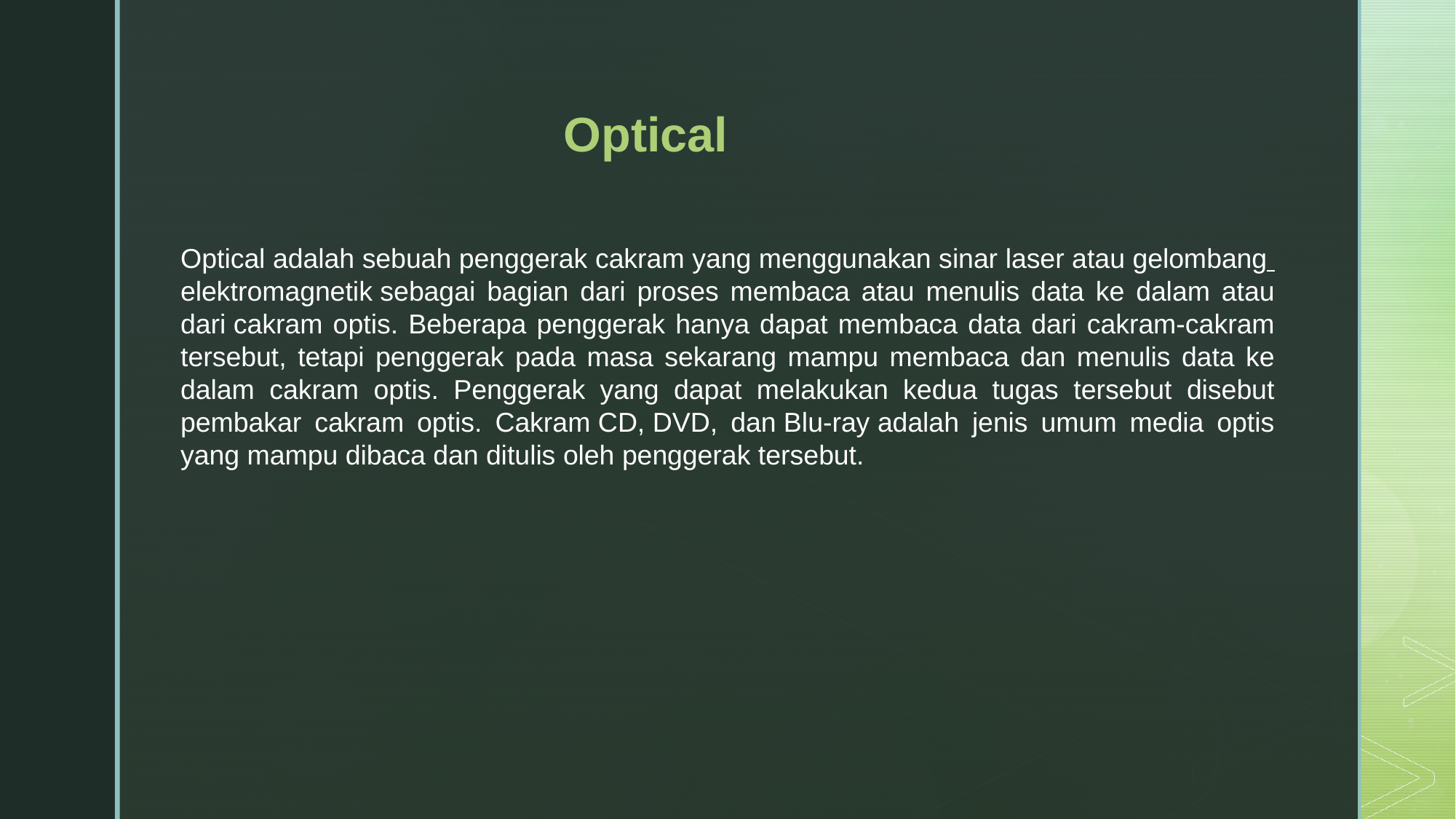

Optical
Optical adalah sebuah penggerak cakram yang menggunakan sinar laser atau gelombang elektromagnetik sebagai bagian dari proses membaca atau menulis data ke dalam atau dari cakram optis. Beberapa penggerak hanya dapat membaca data dari cakram-cakram tersebut, tetapi penggerak pada masa sekarang mampu membaca dan menulis data ke dalam cakram optis. Penggerak yang dapat melakukan kedua tugas tersebut disebut pembakar cakram optis. Cakram CD, DVD, dan Blu-ray adalah jenis umum media optis yang mampu dibaca dan ditulis oleh penggerak tersebut.